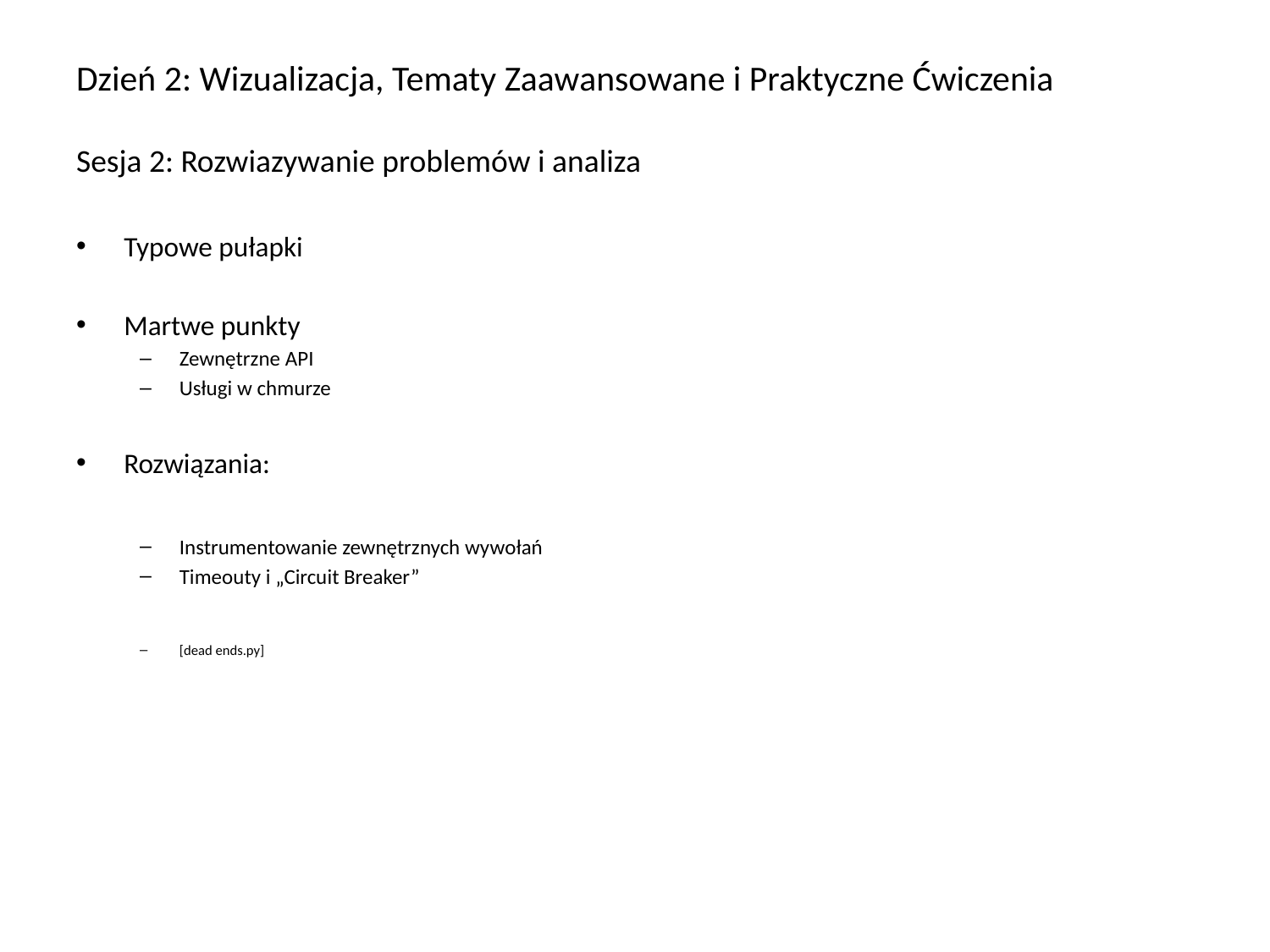

# Dzień 2: Wizualizacja, Tematy Zaawansowane i Praktyczne Ćwiczenia Sesja 2: Rozwiazywanie problemów i analiza
Typowe pułapki

Martwe punkty
Zewnętrzne API
Usługi w chmurze

Rozwiązania:

Instrumentowanie zewnętrznych wywołań
Timeouty i „Circuit Breaker”

[dead ends.py]